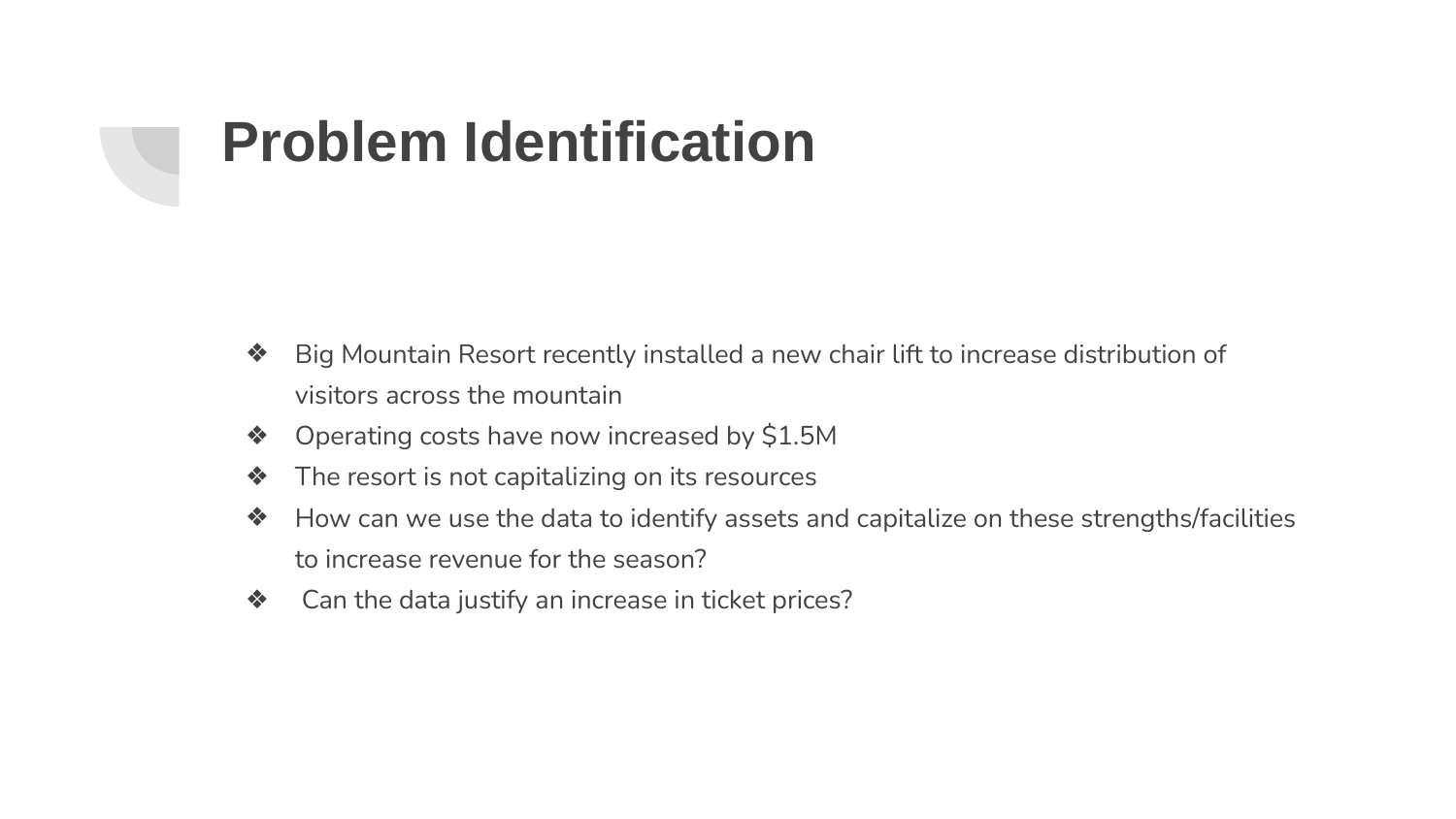

# Problem Identification
Big Mountain Resort recently installed a new chair lift to increase distribution of visitors across the mountain
Operating costs have now increased by $1.5M
The resort is not capitalizing on its resources
How can we use the data to identify assets and capitalize on these strengths/facilities to increase revenue for the season?
 Can the data justify an increase in ticket prices?